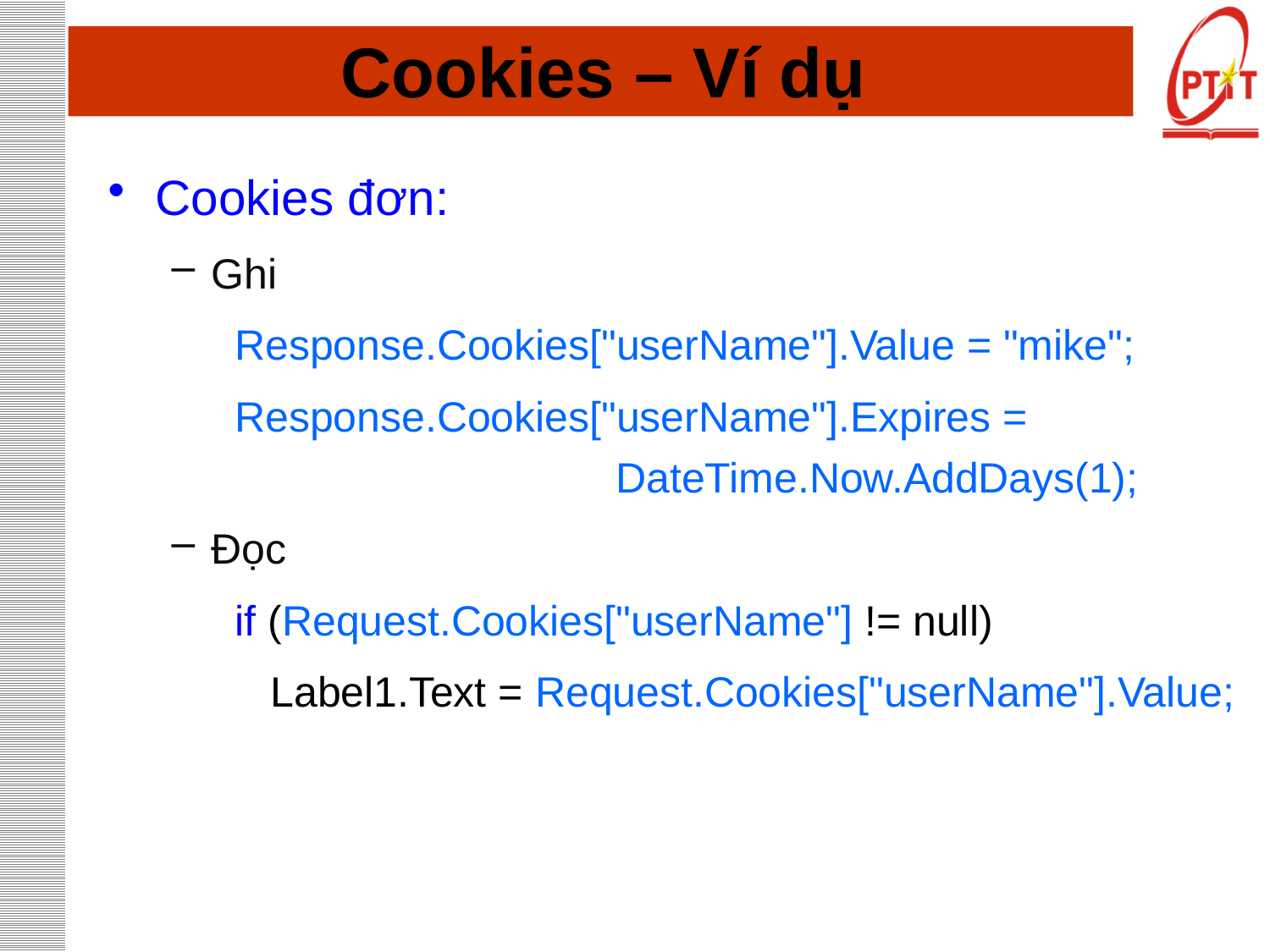

# Cookies – Ví dụ
Cookies đơn:
Ghi
Response.Cookies["userName"].Value = "mike";
Response.Cookies["userName"].Expires = 				DateTime.Now.AddDays(1);
Đọc
if (Request.Cookies["userName"] != null)
   Label1.Text = Request.Cookies["userName"].Value;